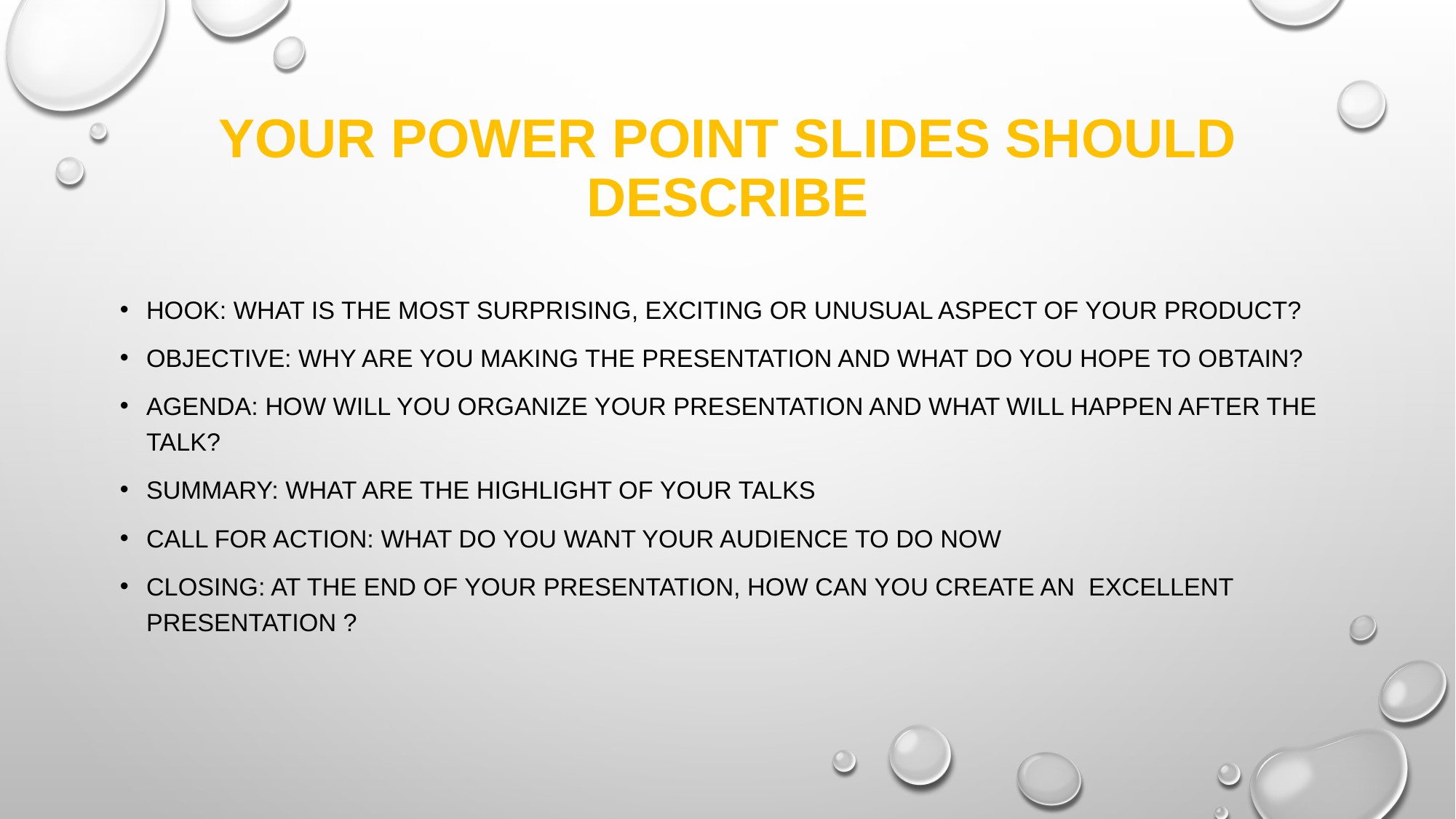

# Your power point slides should describe
Hook: what is the most surprising, exciting or unusual aspect of your product?
Objective: Why are you making the presentation and what do you hope to obtain?
Agenda: How will you organize your presentation and what will happen after the talk?
Summary: what are the highlight of your talks
Call for action: what do you want your audience to do now
Closing: at the end of your presentation, how can you create an  excellent presentation ?